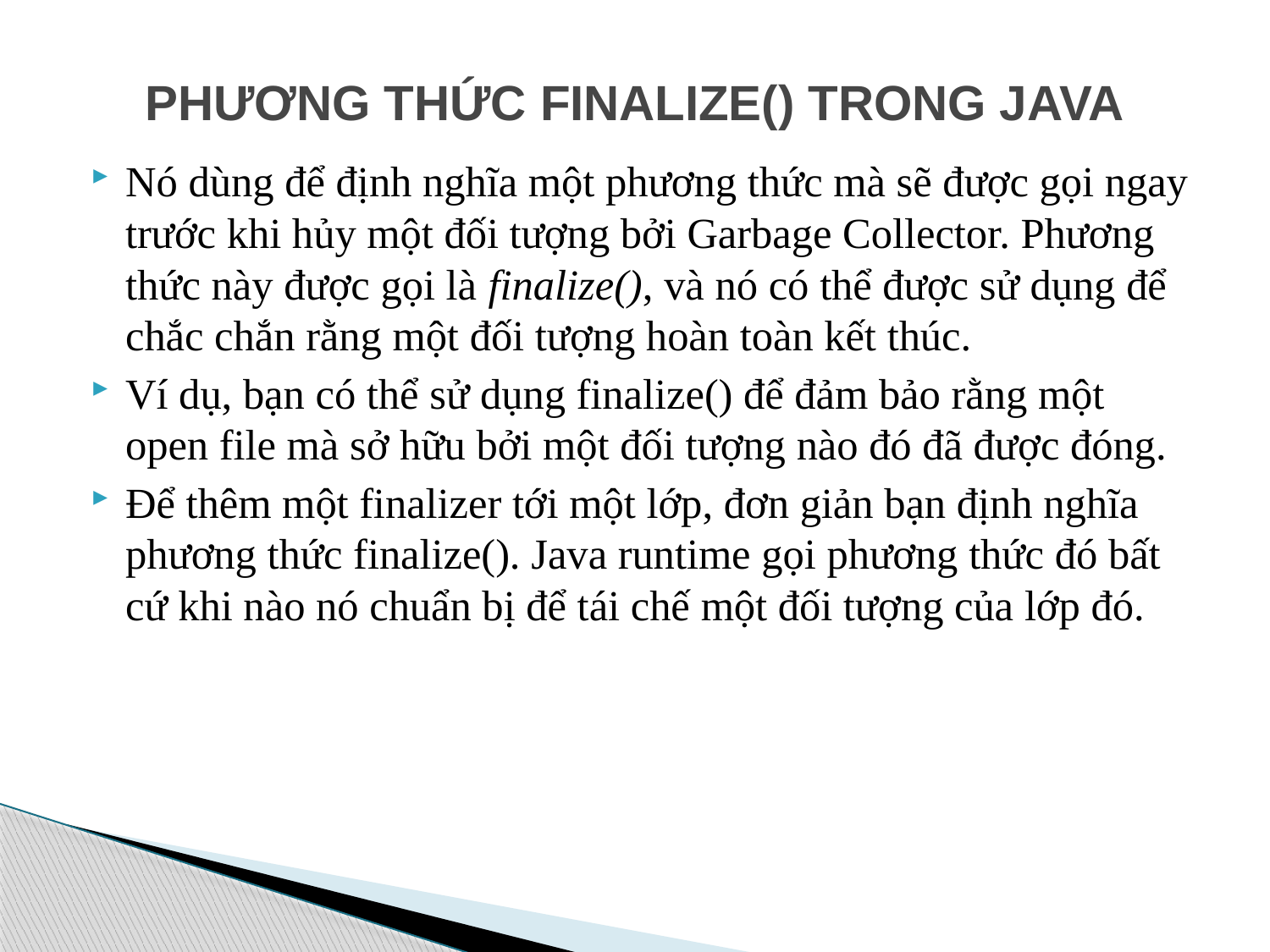

# PHƯƠNG THỨC FINALIZE() TRONG JAVA
Nó dùng để định nghĩa một phương thức mà sẽ được gọi ngay trước khi hủy một đối tượng bởi Garbage Collector. Phương thức này được gọi là finalize(), và nó có thể được sử dụng để chắc chắn rằng một đối tượng hoàn toàn kết thúc.
Ví dụ, bạn có thể sử dụng finalize() để đảm bảo rằng một open file mà sở hữu bởi một đối tượng nào đó đã được đóng.
Để thêm một finalizer tới một lớp, đơn giản bạn định nghĩa phương thức finalize(). Java runtime gọi phương thức đó bất cứ khi nào nó chuẩn bị để tái chế một đối tượng của lớp đó.